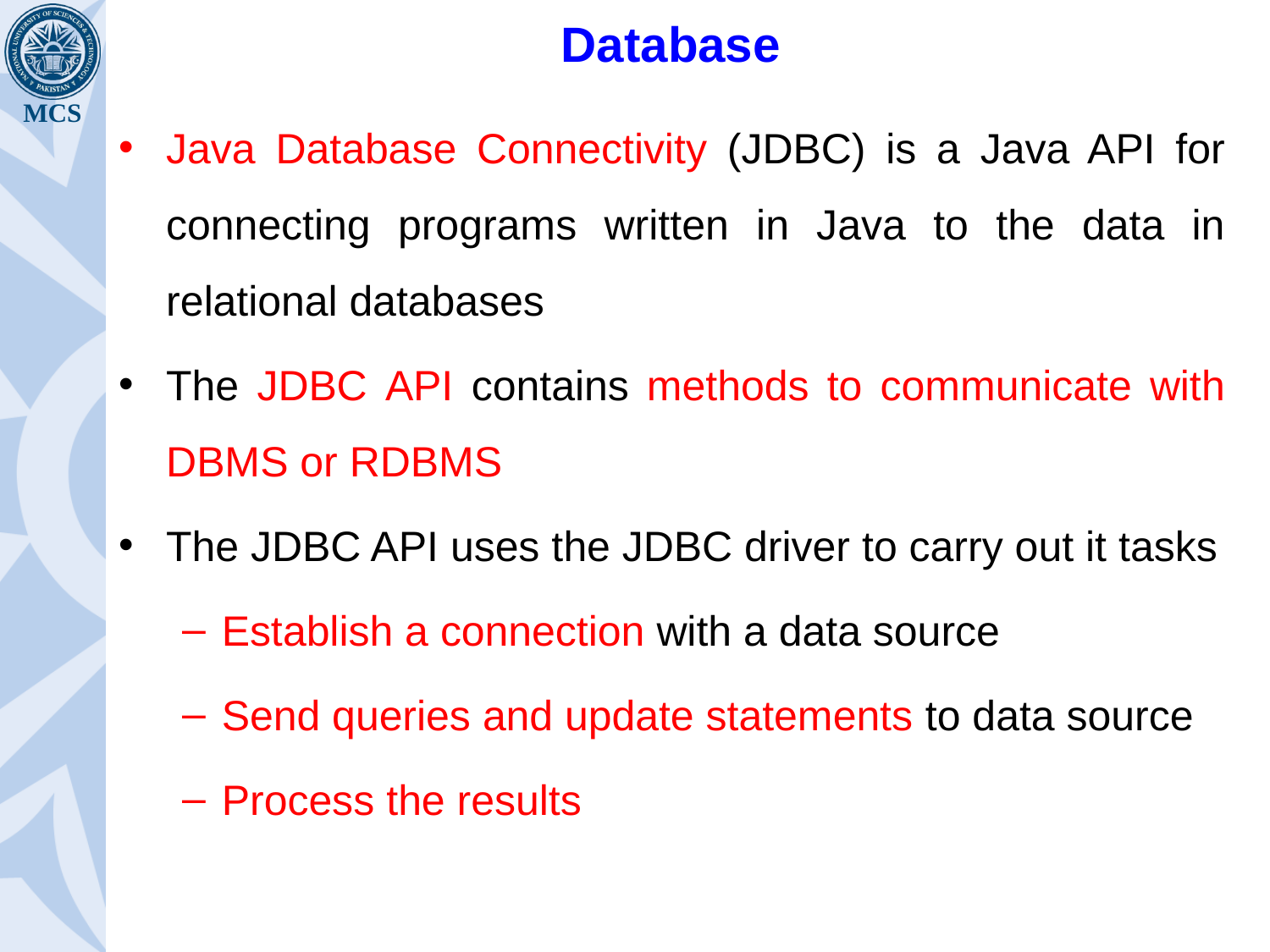

# Database
Java Database Connectivity (JDBC) is a Java API for connecting programs written in Java to the data in relational databases
The JDBC API contains methods to communicate with DBMS or RDBMS
The JDBC API uses the JDBC driver to carry out it tasks
Establish a connection with a data source
Send queries and update statements to data source
Process the results